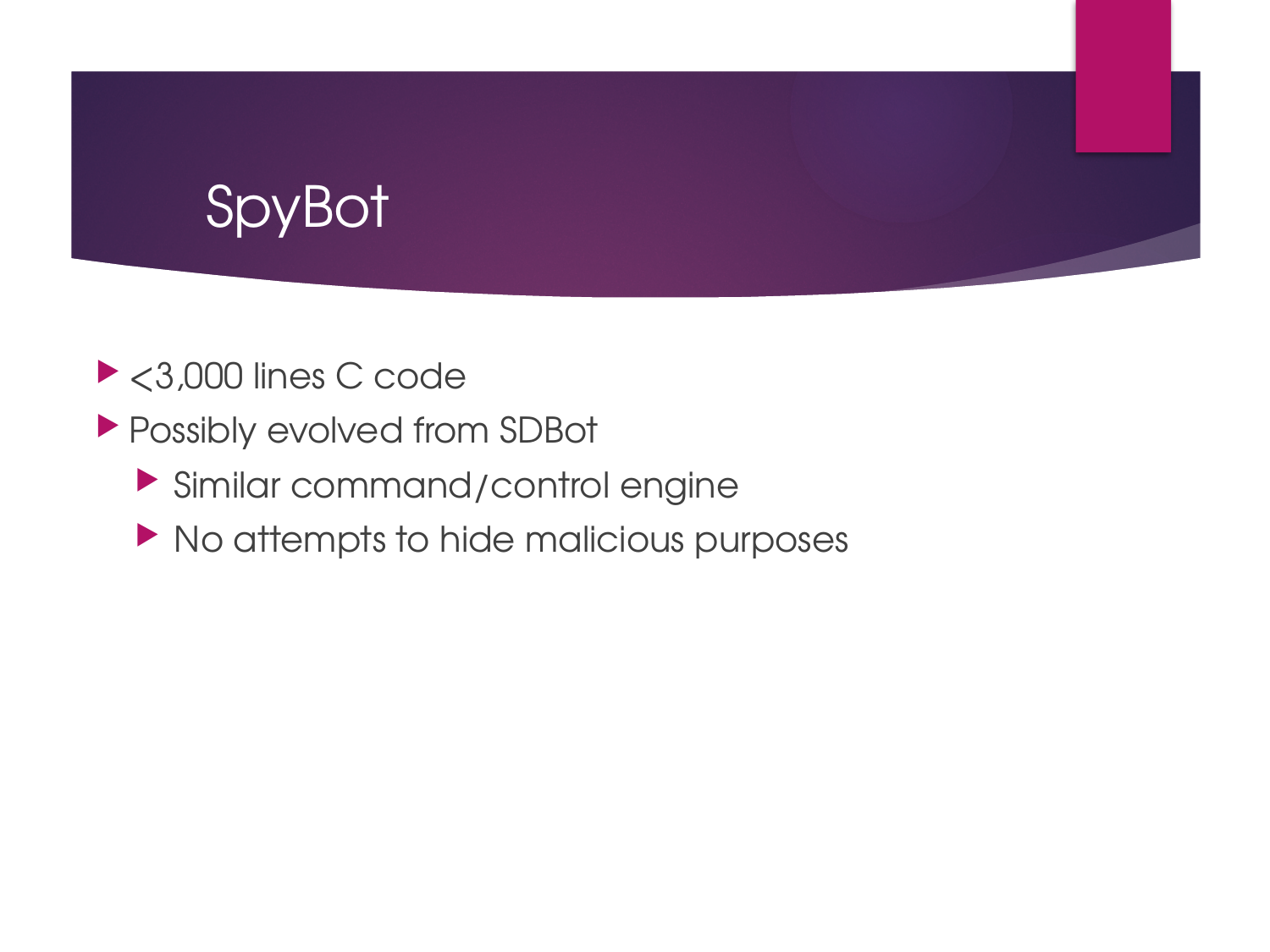

# SpyBot
<3,000 lines C code
Possibly evolved from SDBot
Similar command/control engine
No attempts to hide malicious purposes